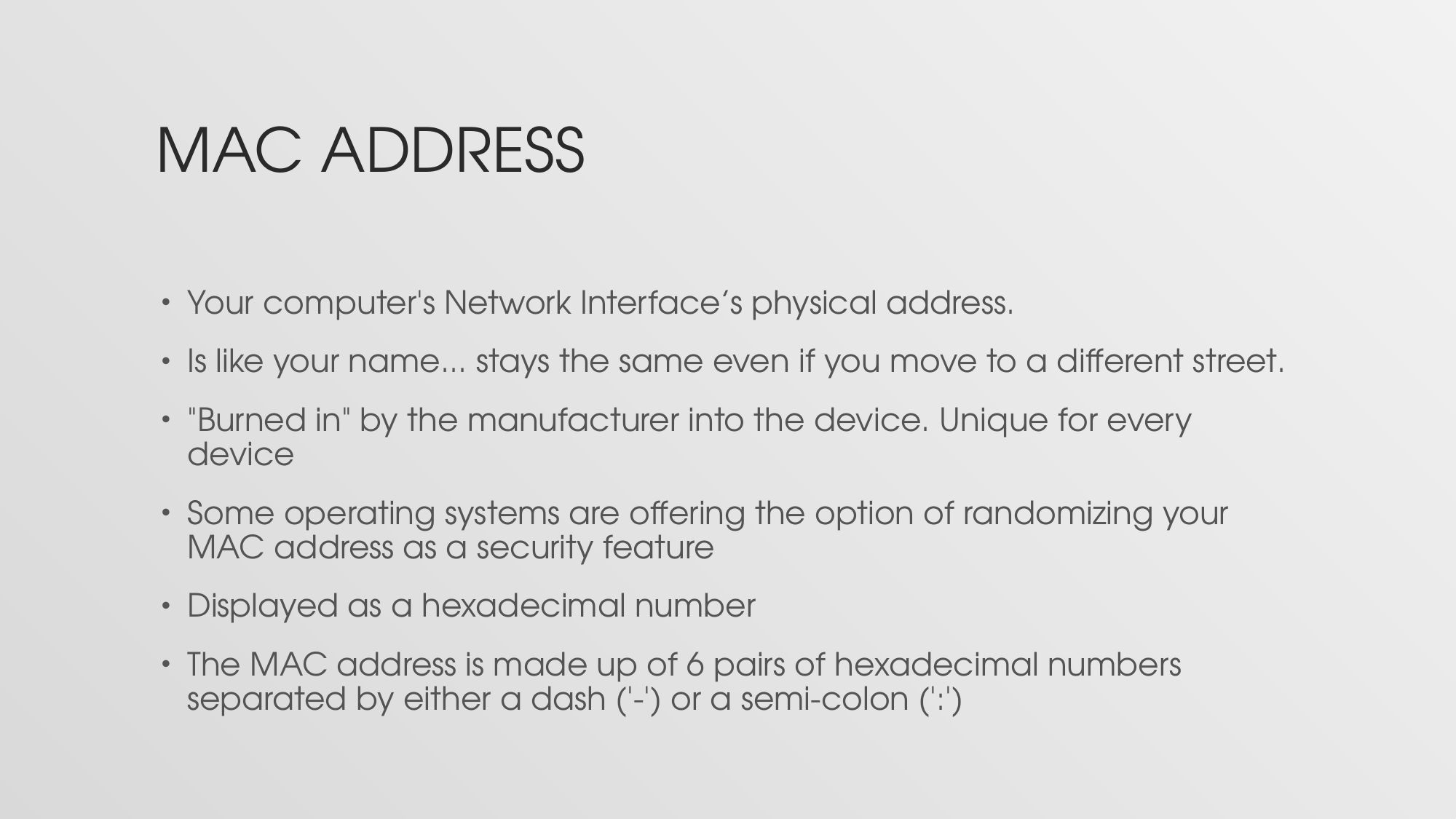

# Mac address

Your computer's Network Interface’s physical address.
Is like your name... stays the same even if you move to a different street.
"Burned in" by the manufacturer into the device. Unique for every device
Some operating systems are offering the option of randomizing your MAC address as a security feature
Displayed as a hexadecimal number
The MAC address is made up of 6 pairs of hexadecimal numbers separated by either a dash ('-') or a semi-colon (':')